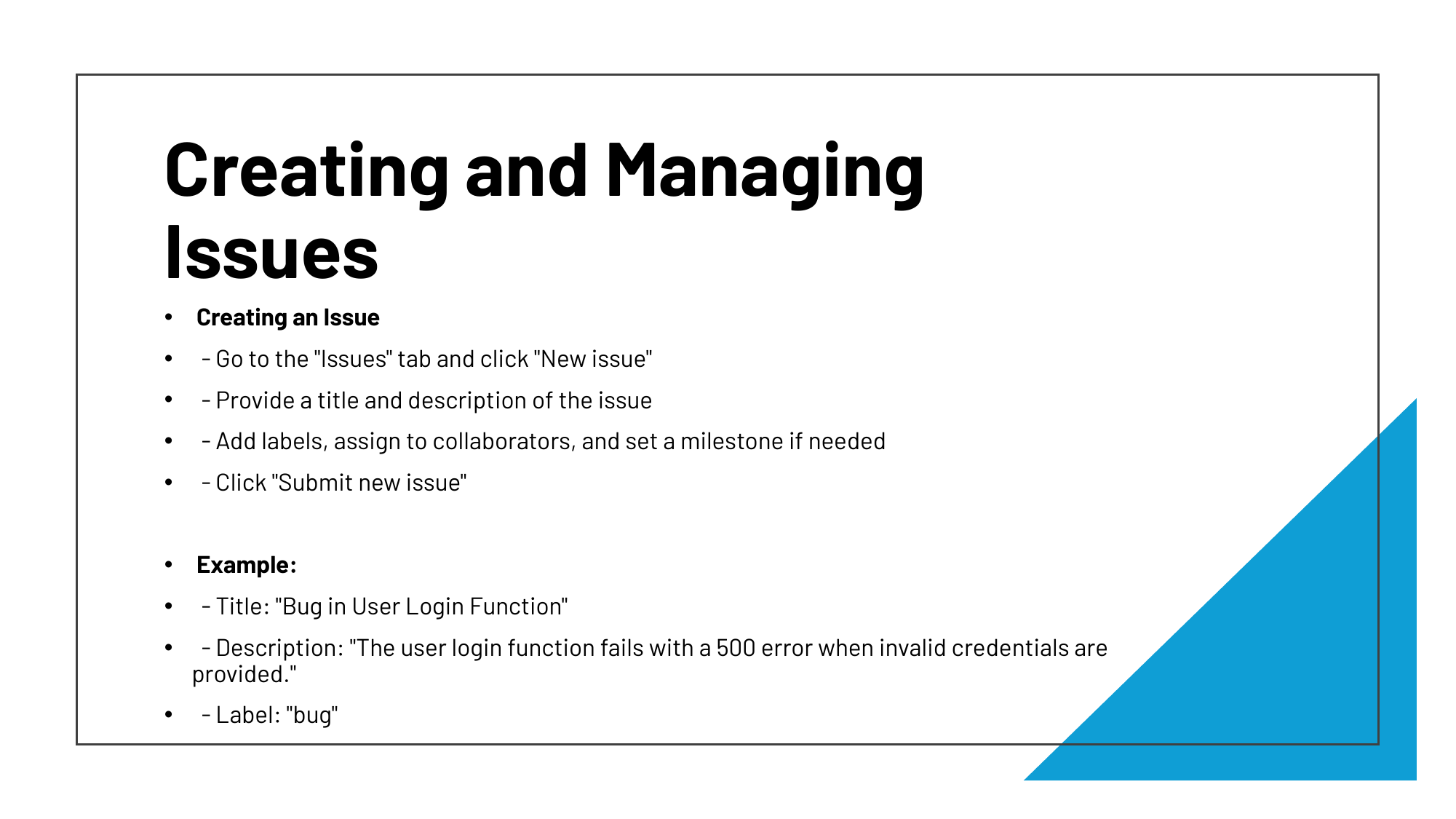

# Creating and Managing Issues

 Creating an Issue
  - Go to the "Issues" tab and click "New issue"
  - Provide a title and description of the issue
  - Add labels, assign to collaborators, and set a milestone if needed
  - Click "Submit new issue"

 Example:
  - Title: "Bug in User Login Function"
  - Description: "The user login function fails with a 500 error when invalid credentials are provided."
  - Label: "bug"